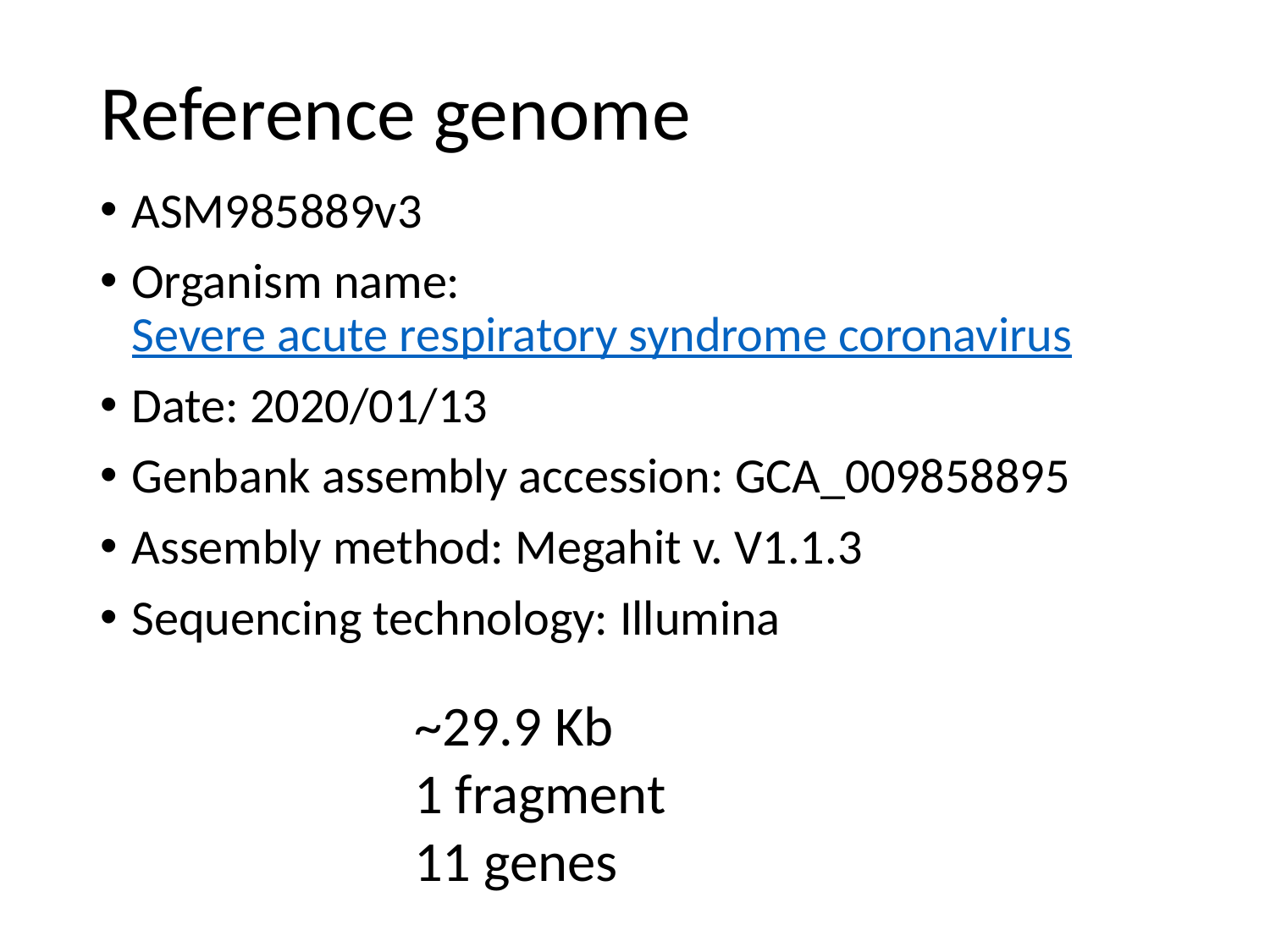

# Reference genome
ASM985889v3
Organism name: Severe acute respiratory syndrome coronavirus
Date: 2020/01/13
Genbank assembly accession: GCA_009858895
Assembly method: Megahit v. V1.1.3
Sequencing technology: Illumina
~29.9 Kb
1 fragment
11 genes